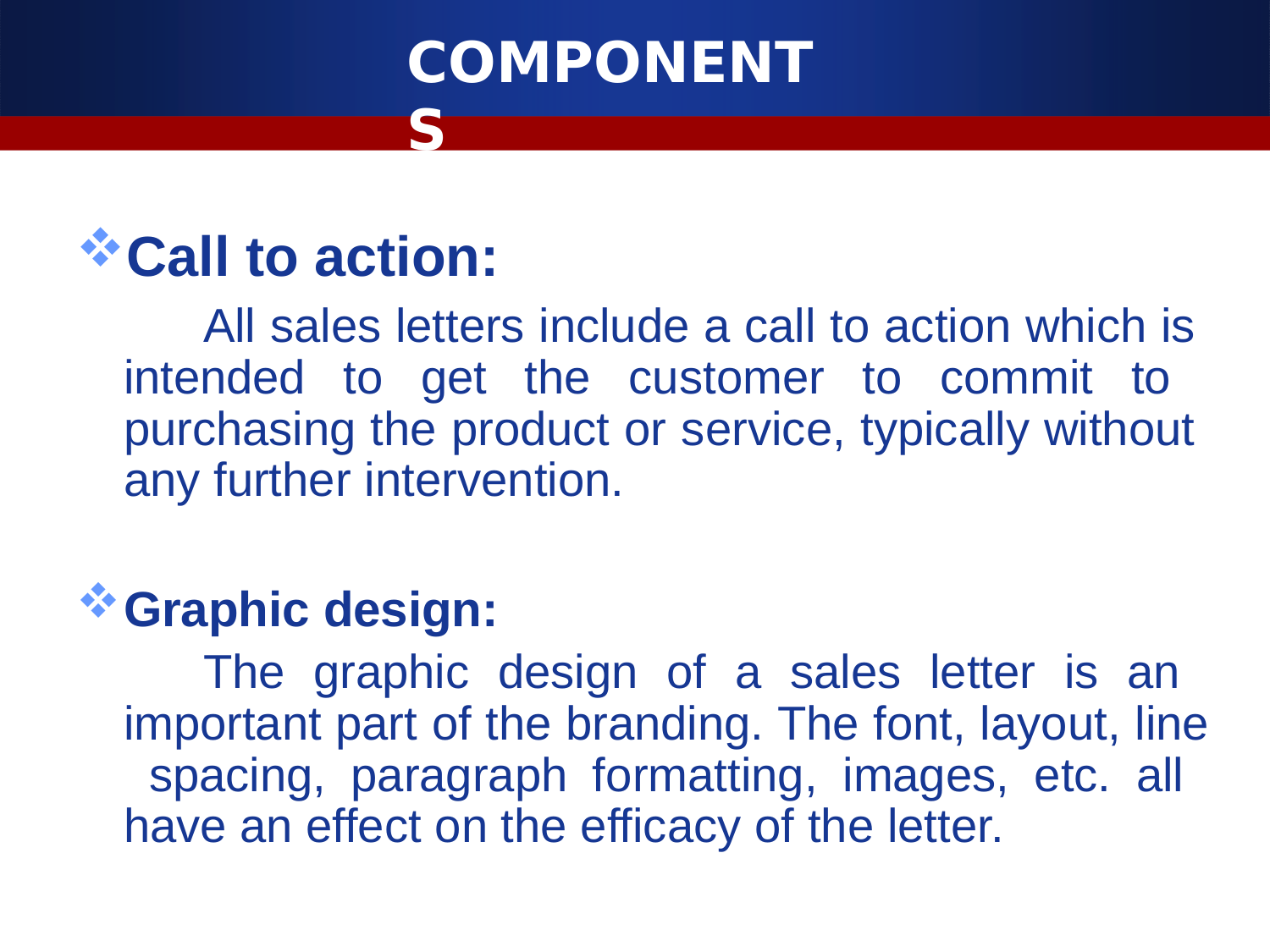

# COMPONENTS
Call to action:
All sales letters include a call to action which is  intended to get the customer to commit to  purchasing the product or service, typically without  any further intervention.

Graphic design:
The graphic design of a sales letter is an  important part of the branding. The font, layout, line  spacing, paragraph formatting, images, etc. all  have an effect on the efficacy of the letter.